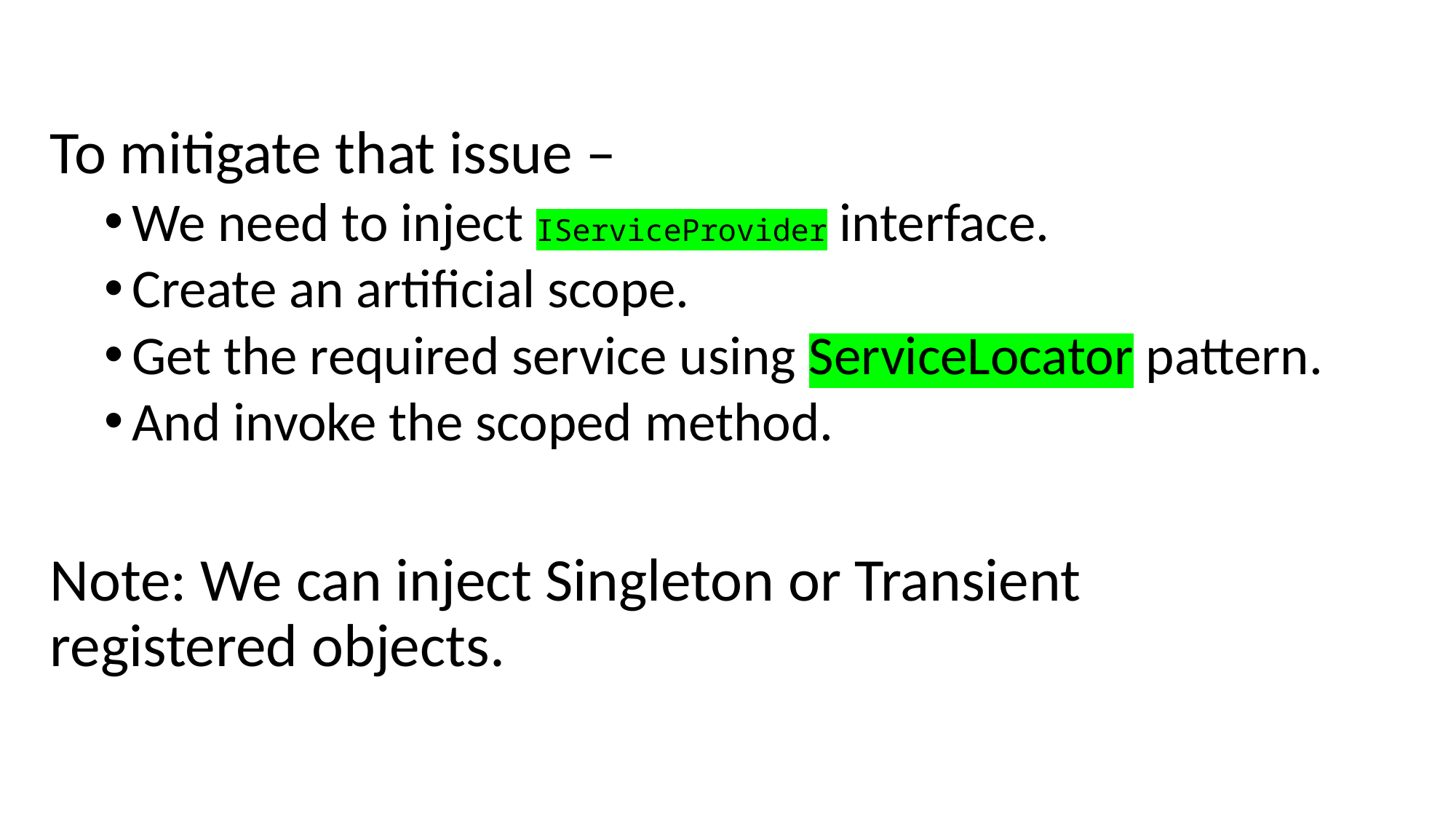

To mitigate that issue –
We need to inject IServiceProvider interface.
Create an artificial scope.
Get the required service using ServiceLocator pattern.
And invoke the scoped method.

Note: We can inject Singleton or Transient registered objects.